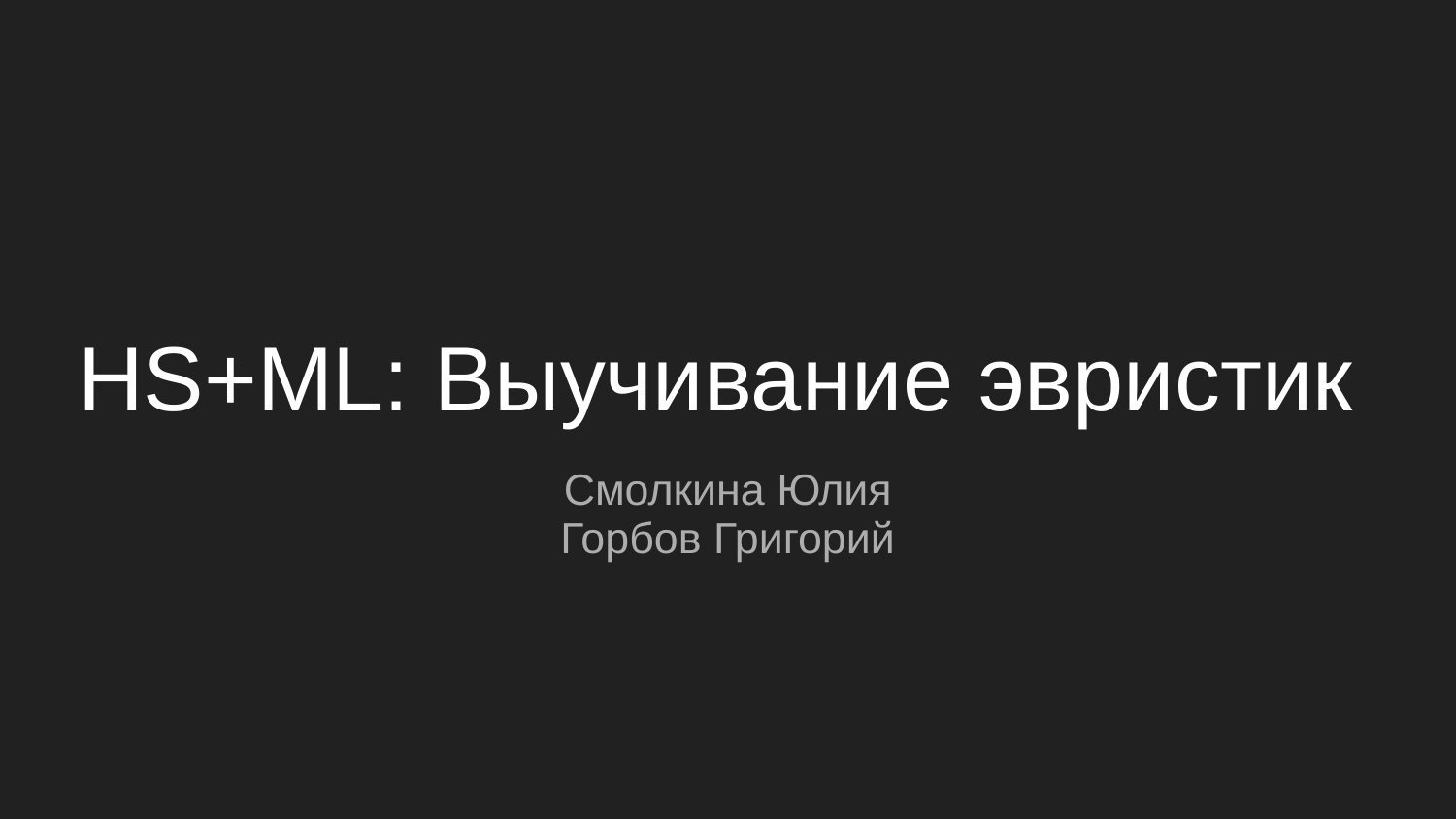

# HS+ML: Выучивание эвристик
Смолкина Юлия
Горбов Григорий